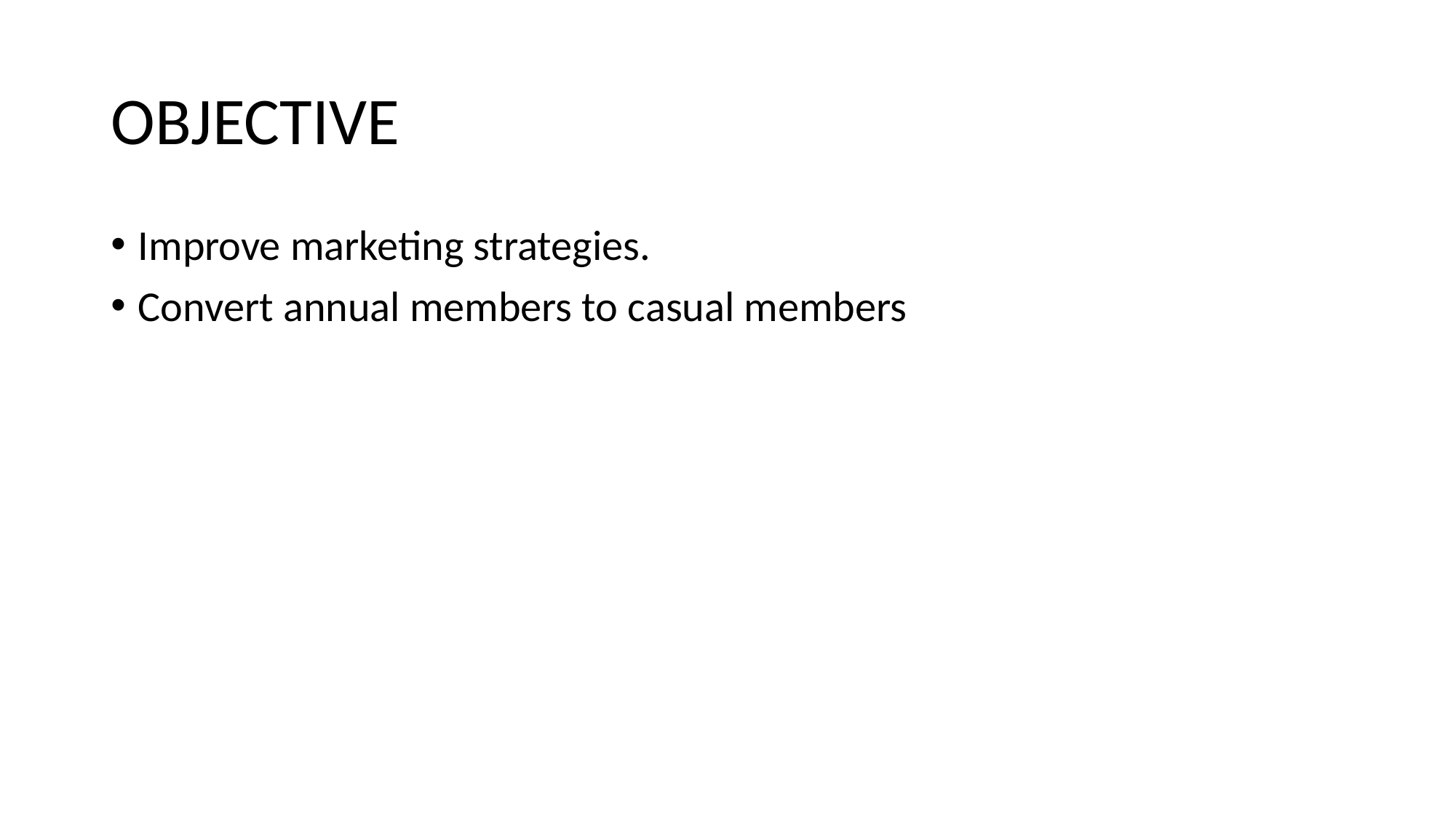

# OBJECTIVE
Improve marketing strategies.
Convert annual members to casual members